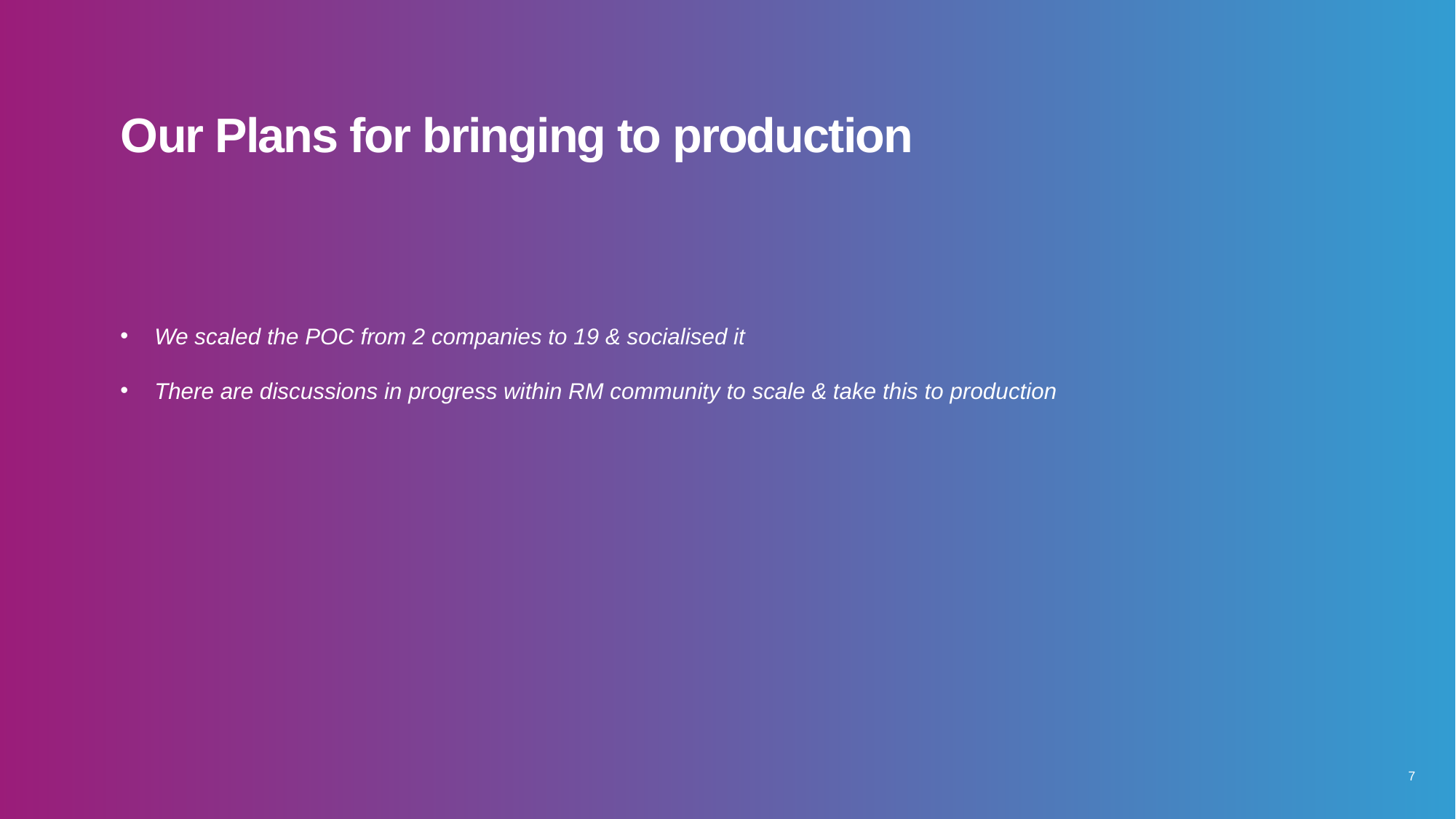

Our Plans for bringing to production
We scaled the POC from 2 companies to 19 & socialised it

There are discussions in progress within RM community to scale & take this to production
7